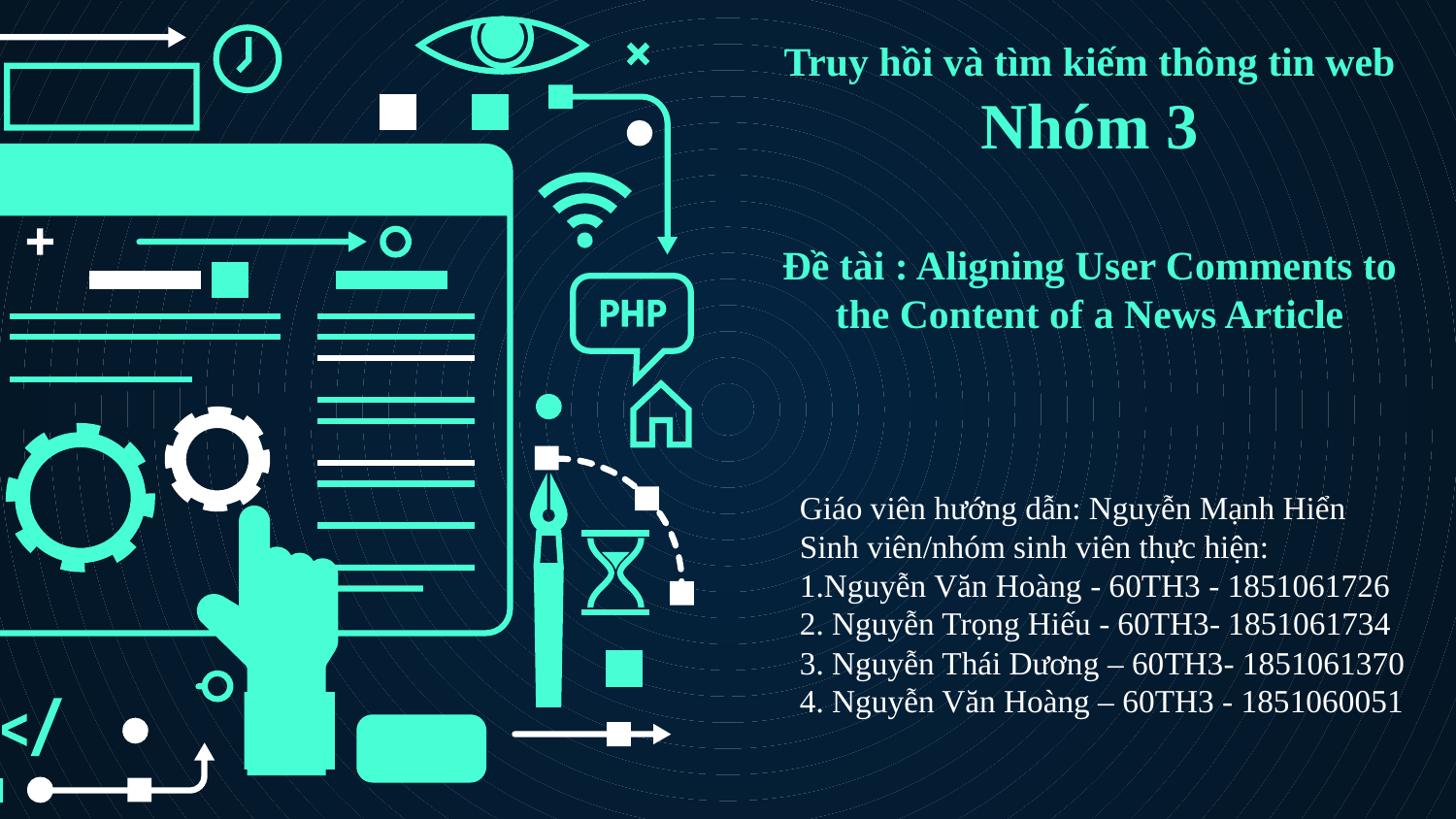

# Truy hồi và tìm kiếm thông tin web Nhóm 3 Đề tài : Aligning User Comments to the Content of a News Article

Giáo viên hướng dẫn: Nguyễn Mạnh Hiển
Sinh viên/nhóm sinh viên thực hiện:
1.Nguyễn Văn Hoàng - 60TH3 - 1851061726
2. Nguyễn Trọng Hiếu - 60TH3- 1851061734
3. Nguyễn Thái Dương – 60TH3- 1851061370
4. Nguyễn Văn Hoàng – 60TH3 - 1851060051